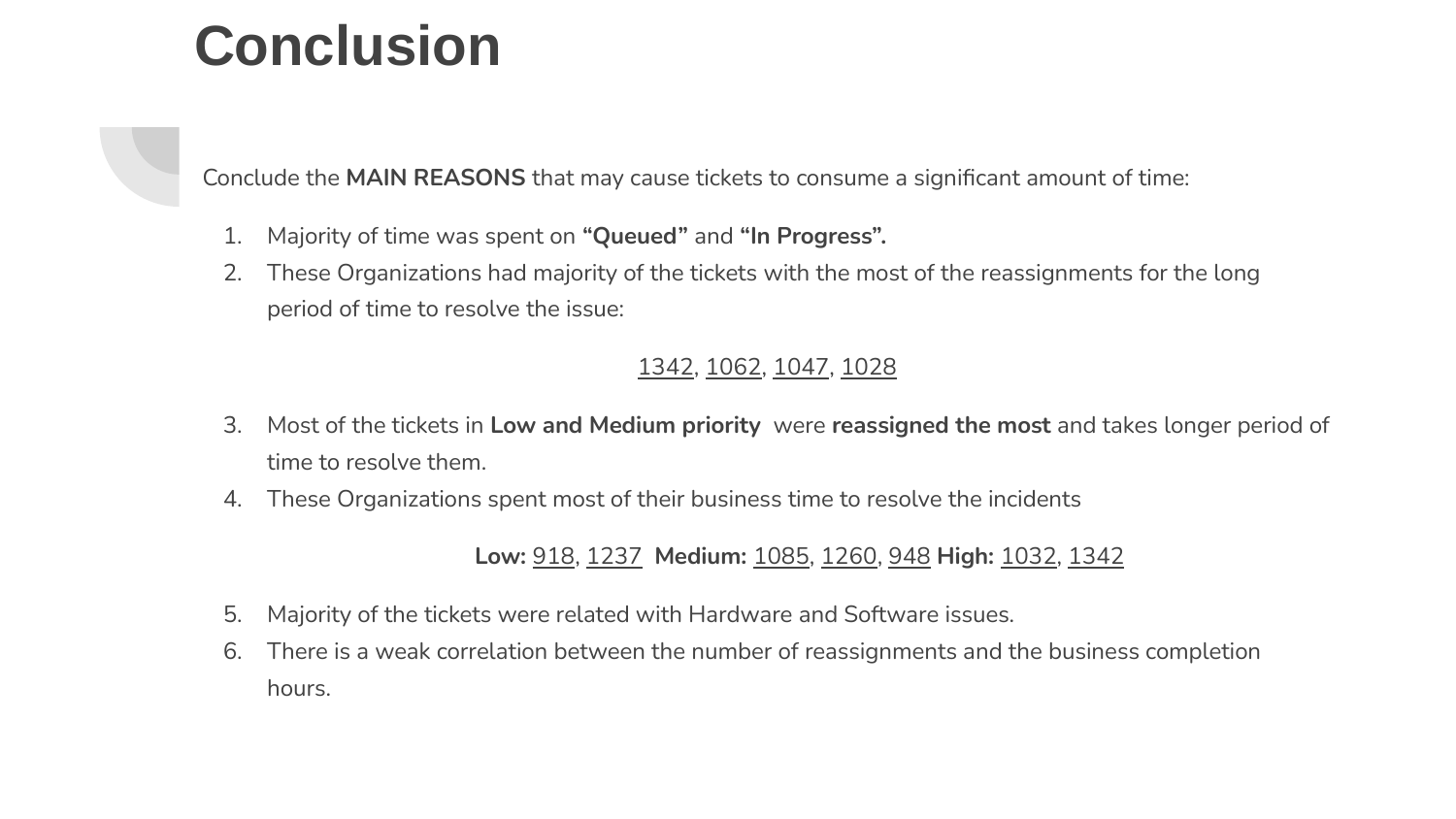

# Conclusion
Conclude the MAIN REASONS that may cause tickets to consume a significant amount of time:
Majority of time was spent on “Queued” and “In Progress”.
These Organizations had majority of the tickets with the most of the reassignments for the long period of time to resolve the issue:
1342, 1062, 1047, 1028
Most of the tickets in Low and Medium priority  were reassigned the most and takes longer period of time to resolve them.
These Organizations spent most of their business time to resolve the incidents
Low: 918, 1237  Medium: 1085, 1260, 948 High: 1032, 1342
Majority of the tickets were related with Hardware and Software issues.
There is a weak correlation between the number of reassignments and the business completion hours.